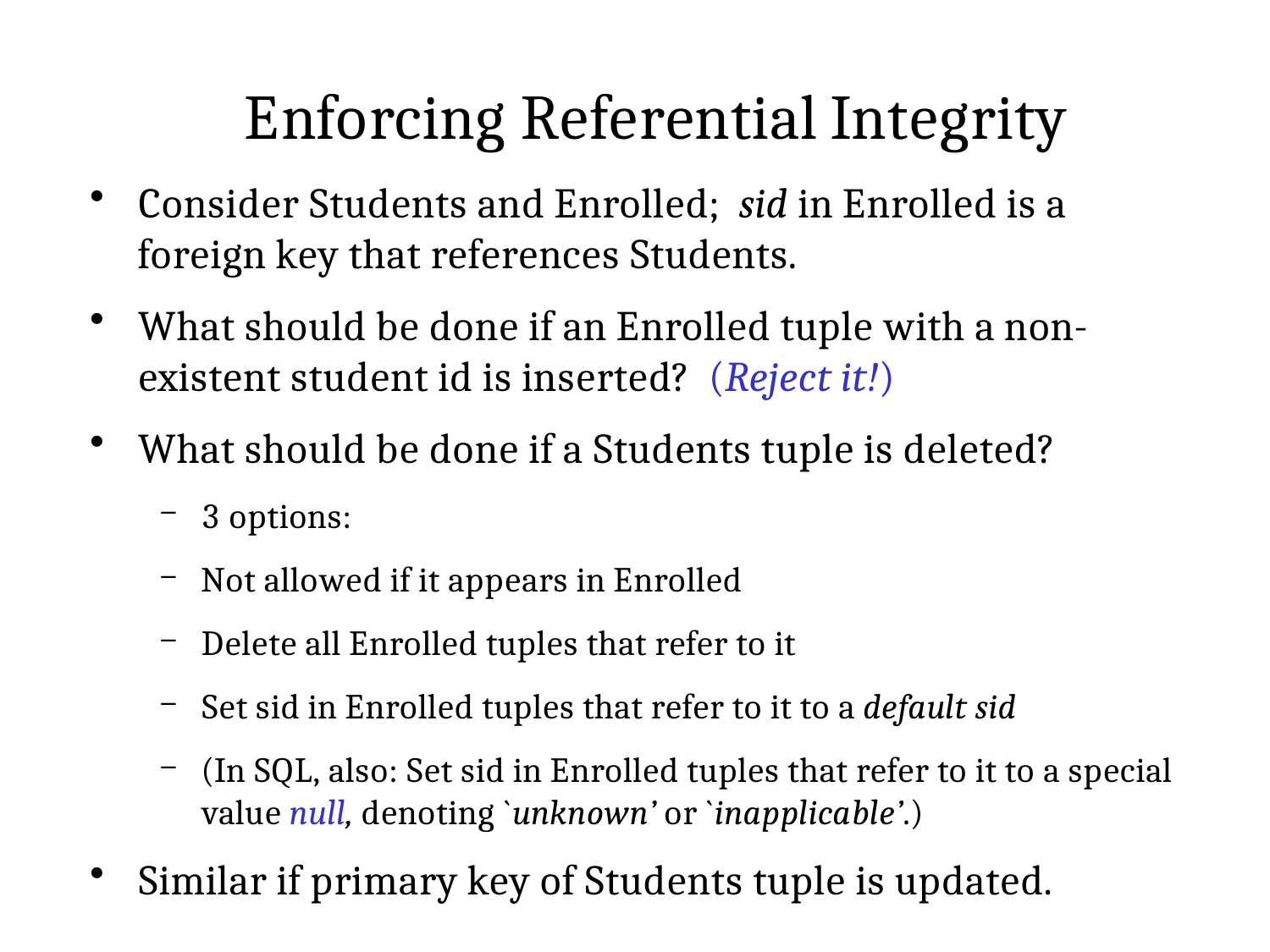

Enforcing Referential Integrity
Consider Students and Enrolled;  sid in Enrolled is a foreign key that references Students.
What should be done if an Enrolled tuple with a non-existent student id is inserted?  (Reject it!)
What should be done if a Students tuple is deleted?
3 options:
Not allowed if it appears in Enrolled
Delete all Enrolled tuples that refer to it
Set sid in Enrolled tuples that refer to it to a default sid
(In SQL, also: Set sid in Enrolled tuples that refer to it to a special value null, denoting `unknown’ or `inapplicable’.)
Similar if primary key of Students tuple is updated.